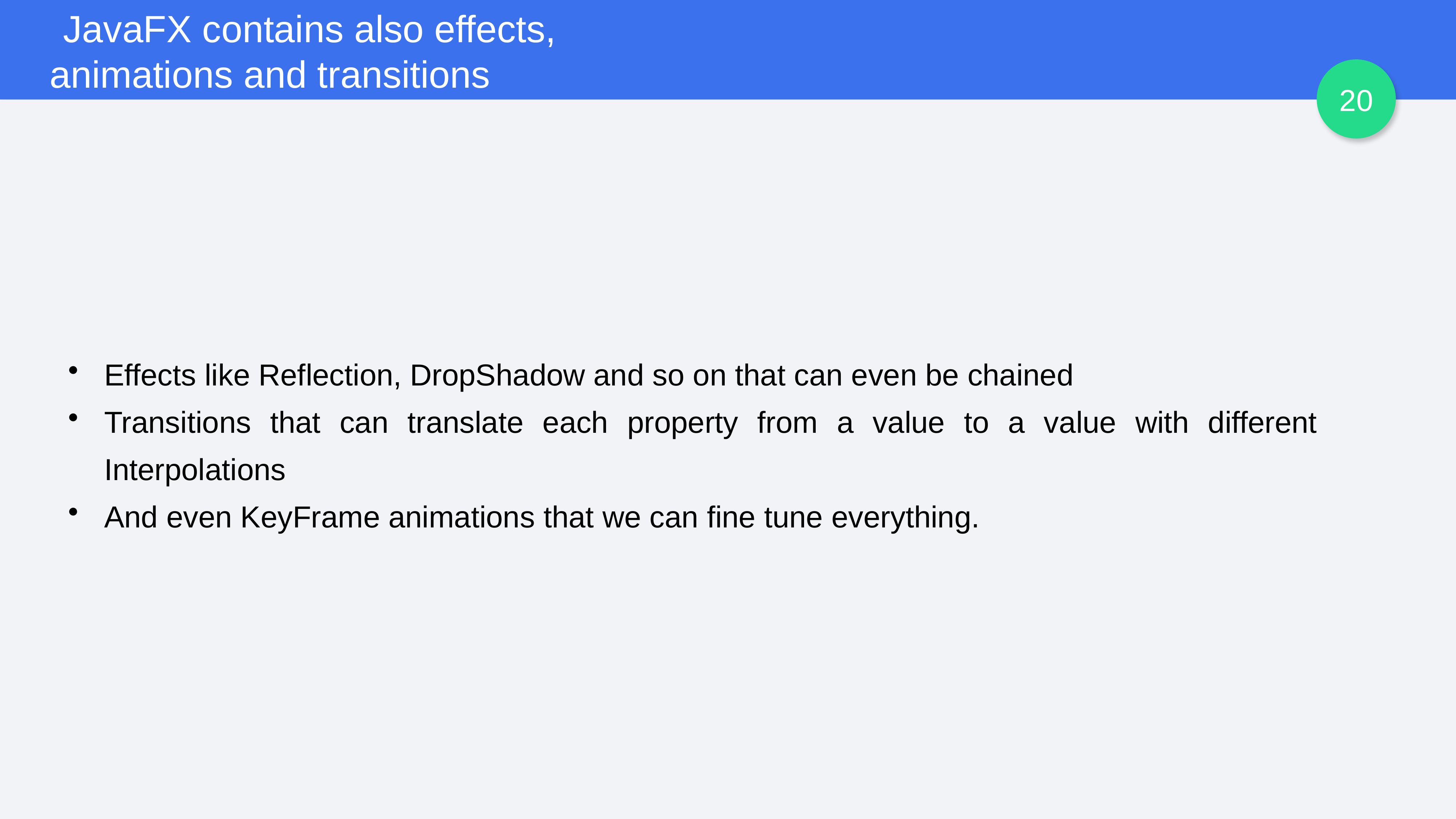

JavaFX contains also effects, animations and transitions

20

Effects like Reflection, DropShadow and so on that can even be chained
Transitions that can translate each property from a value to a value with different Interpolations
And even KeyFrame animations that we can fine tune everything.